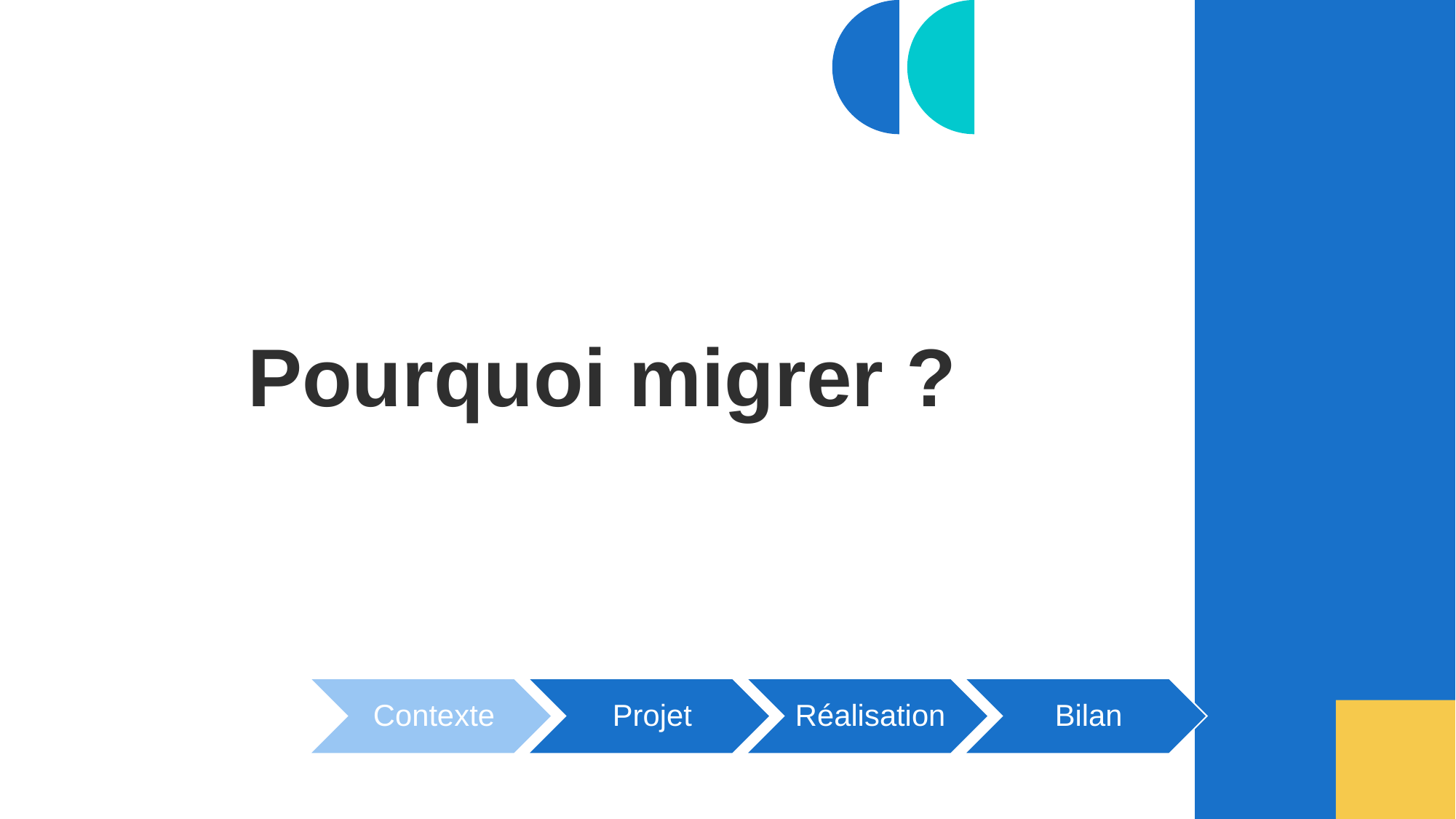

# Pourquoi migrer ?
Contexte
Projet
Réalisation
Bilan